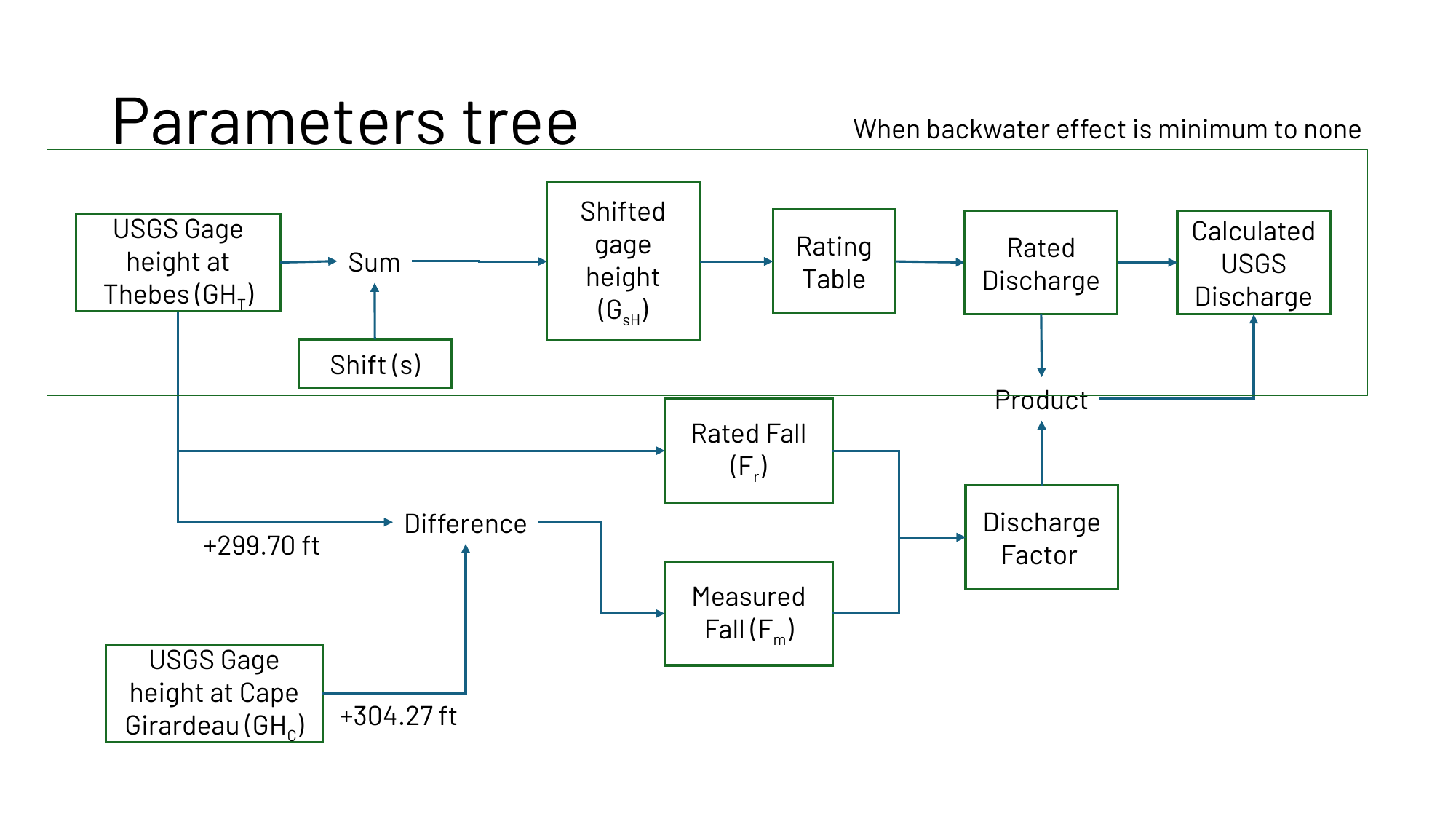

# Parameters tree
When backwater effect is minimum to none

Shifted gage height
(GsH)
Rating Table
Rated Discharge
Calculated USGS Discharge
USGS Gage height at Thebes (GHT)
Sum
Shift (s)
Product
Rated Fall (Fr)
Discharge Factor
Difference
+299.70 ft
Measured Fall (Fm)
USGS Gage height at Cape Girardeau (GHC)
+304.27 ft